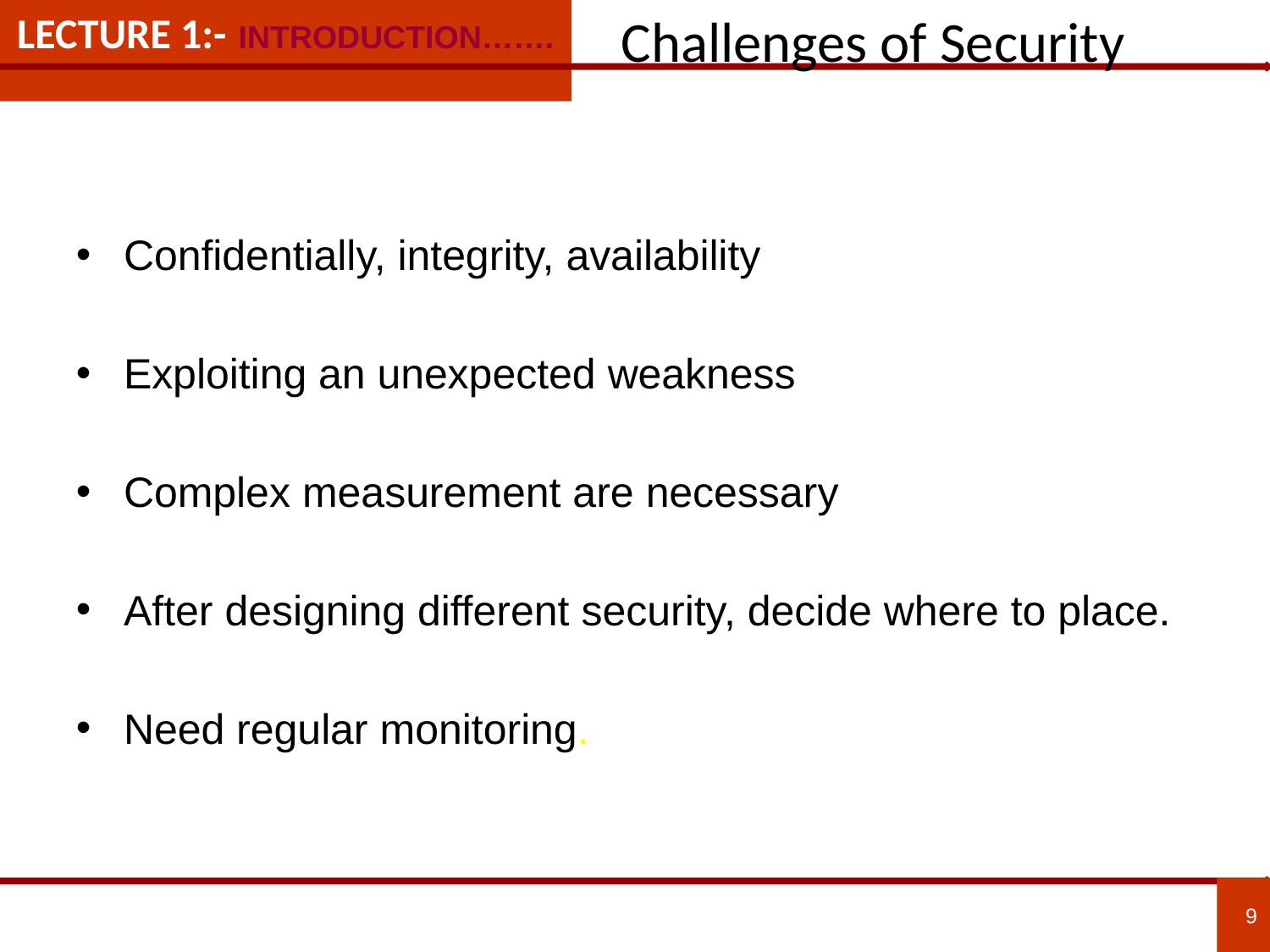

LECTURE 1:- INTRODUCTION…….

Challenges of Security

Confidentially, integrity, availability

Exploiting an unexpected weakness

Complex measurement are necessary

After designing different security, decide where to place.

Need regular monitoring.

9

9